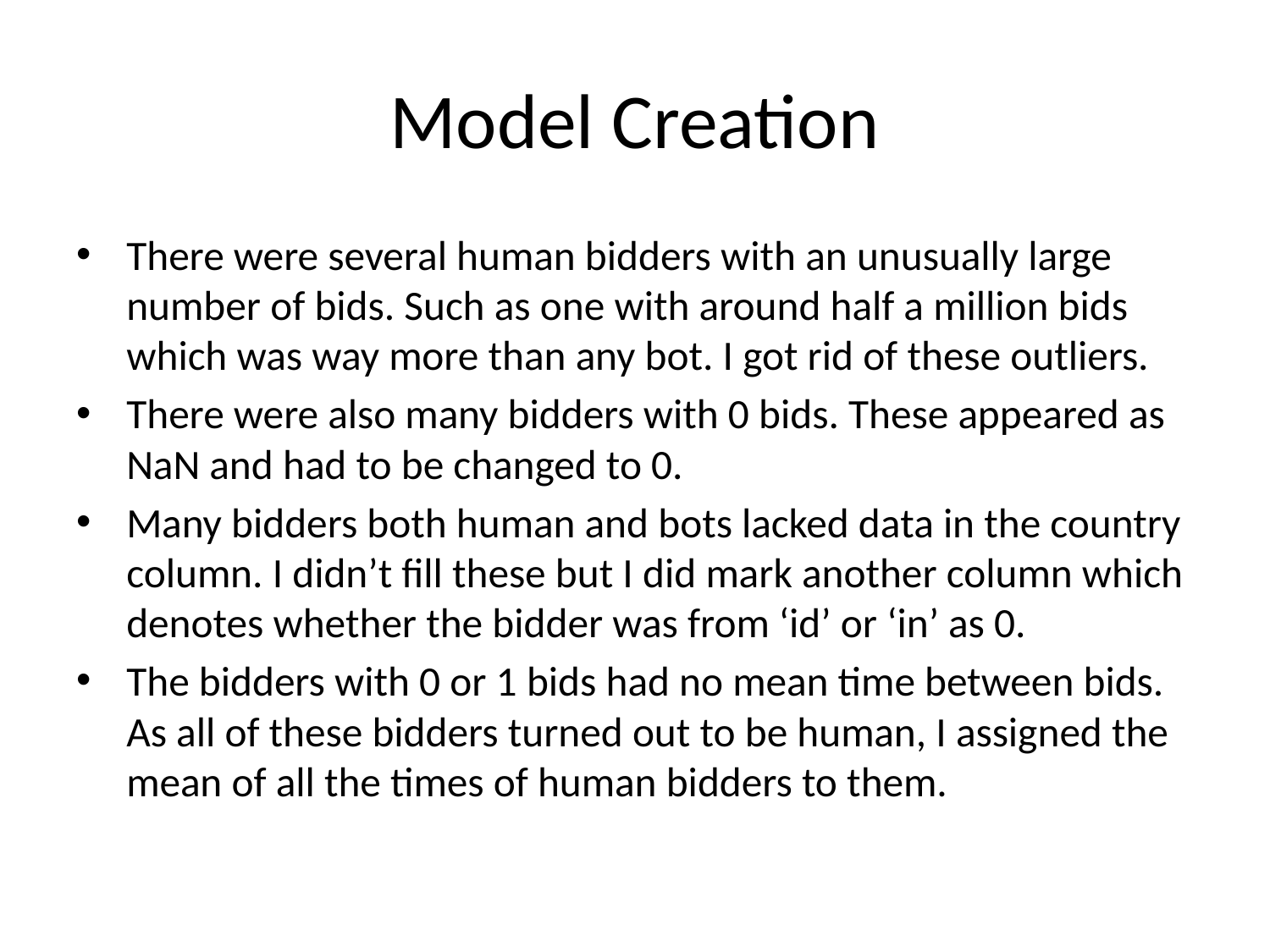

# Model Creation
There were several human bidders with an unusually large number of bids. Such as one with around half a million bids which was way more than any bot. I got rid of these outliers.
There were also many bidders with 0 bids. These appeared as NaN and had to be changed to 0.
Many bidders both human and bots lacked data in the country column. I didn’t fill these but I did mark another column which denotes whether the bidder was from ‘id’ or ‘in’ as 0.
The bidders with 0 or 1 bids had no mean time between bids. As all of these bidders turned out to be human, I assigned the mean of all the times of human bidders to them.